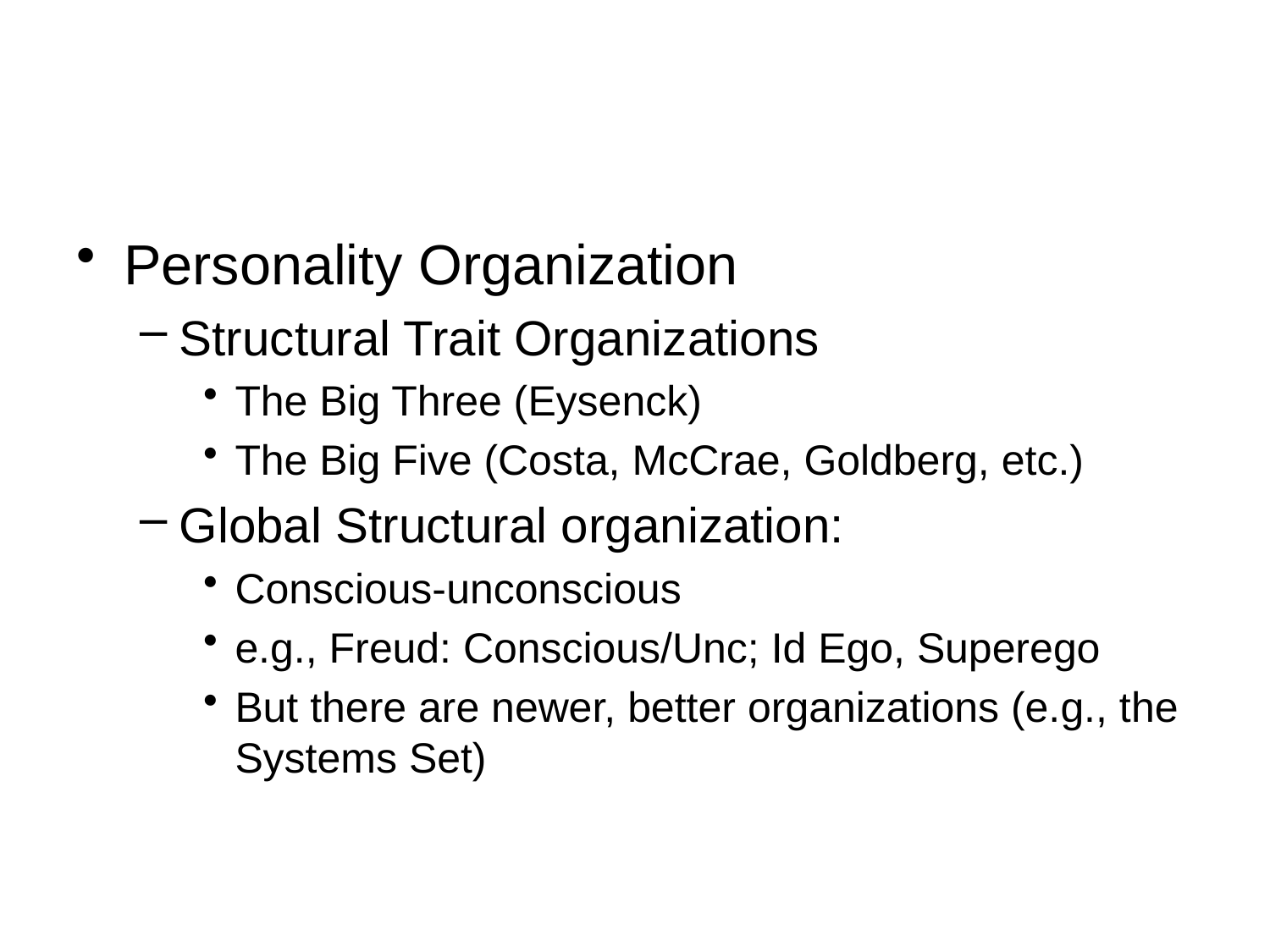

#
Personality Organization
Structural Trait Organizations
The Big Three (Eysenck)
The Big Five (Costa, McCrae, Goldberg, etc.)
Global Structural organization:
Conscious-unconscious
e.g., Freud: Conscious/Unc; Id Ego, Superego
But there are newer, better organizations (e.g., the Systems Set)